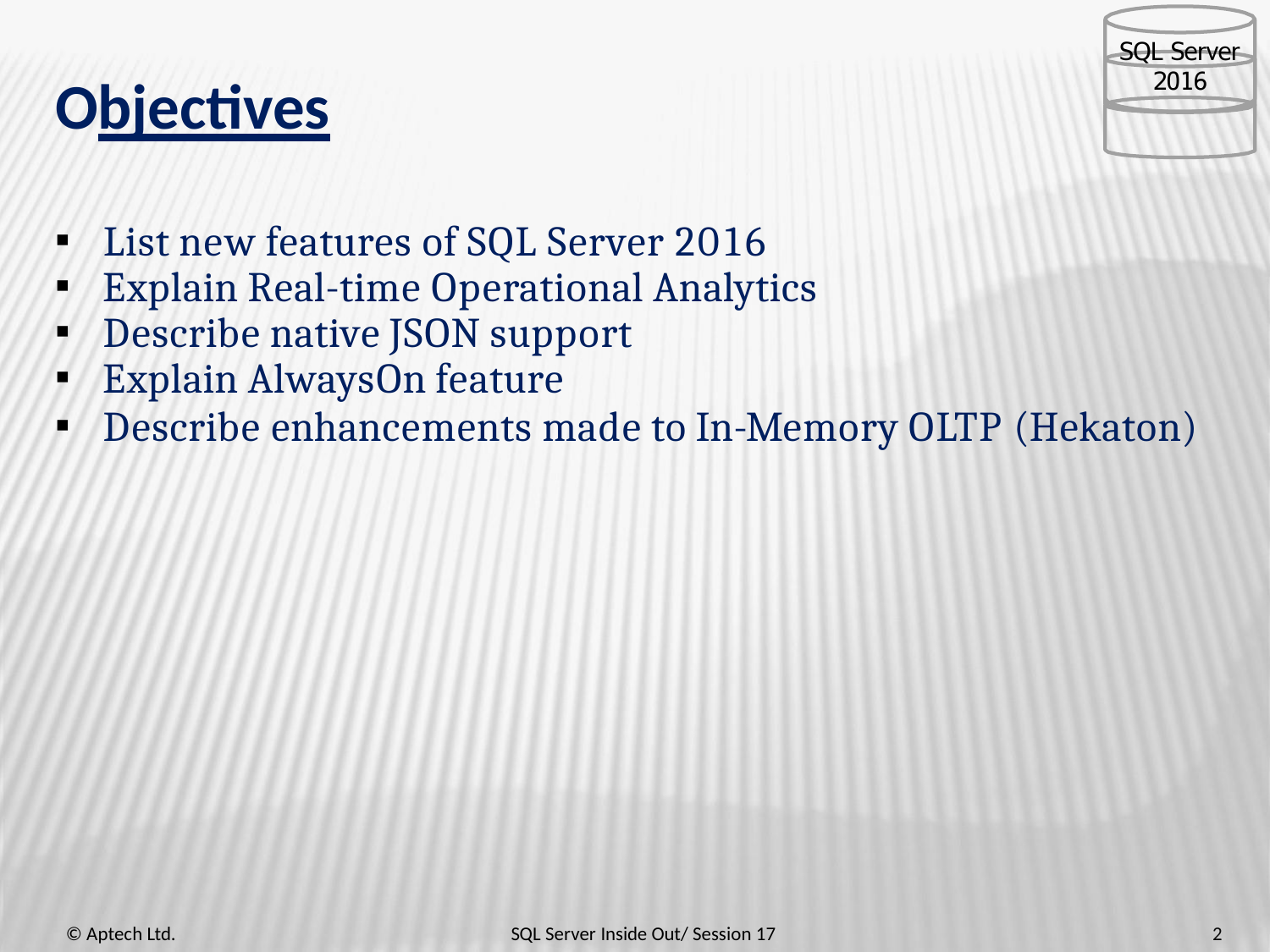

SQL Server

2016
# Objectives

List new features of SQL Server 2016
Explain Real-time Operational Analytics
Describe native JSON support
Explain AlwaysOn feature
Describe enhancements made to In-Memory OLTP (Hekaton)
2
© Aptech Ltd.
SQL Server Inside Out/ Session 17